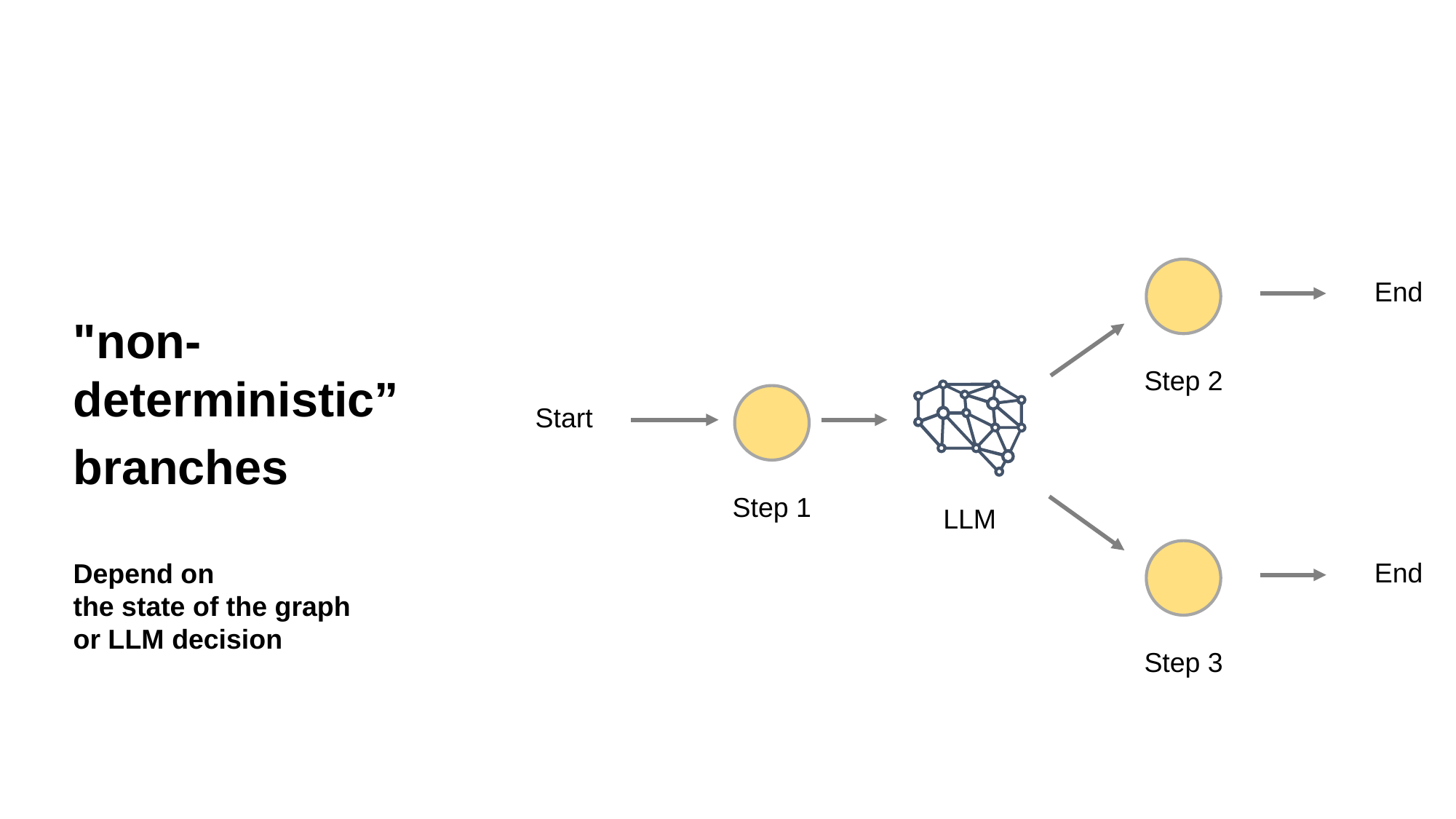

"non-deterministic”
branches

End
Step 2

LLM

Start
Depend on
the state of the graph
or LLM decision
Step 1

End
Step 3